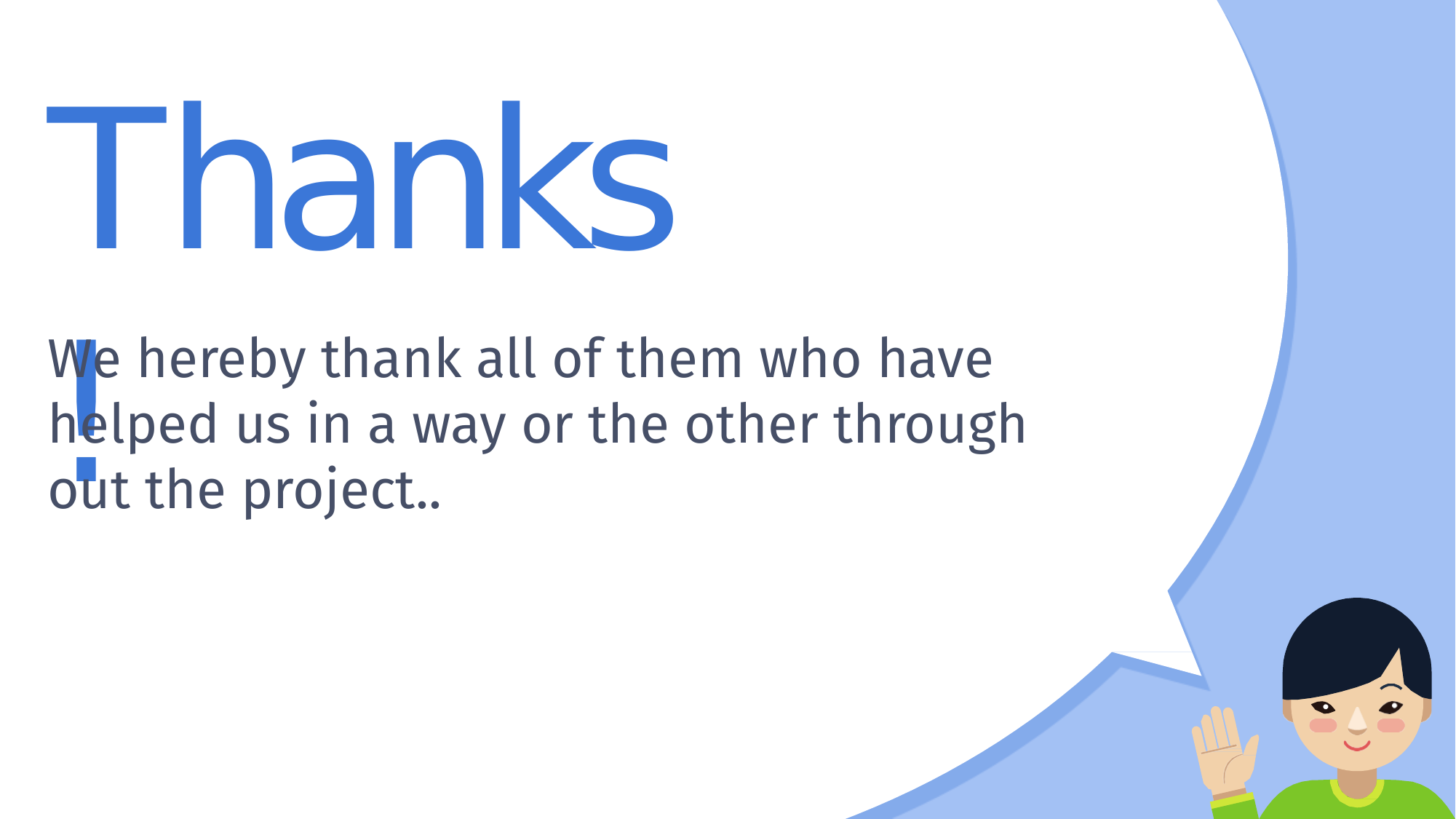

# Thanks!
We hereby thank all of them who have helped us in a way or the other through out the project..